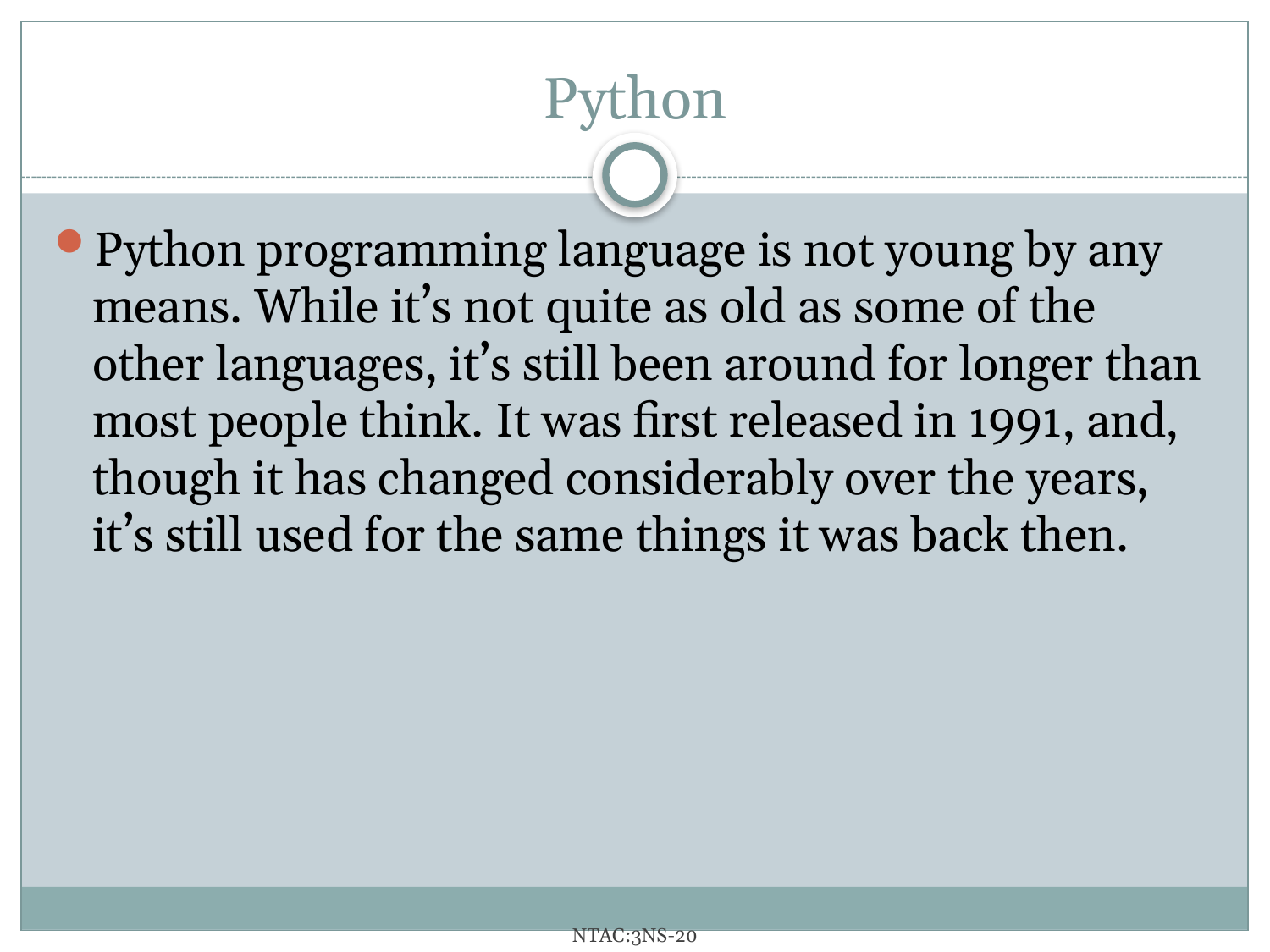

# Python
Python programming language is not young by any means. While it’s not quite as old as some of the other languages, it’s still been around for longer than most people think. It was first released in 1991, and, though it has changed considerably over the years, it’s still used for the same things it was back then.
NTAC:3NS-20